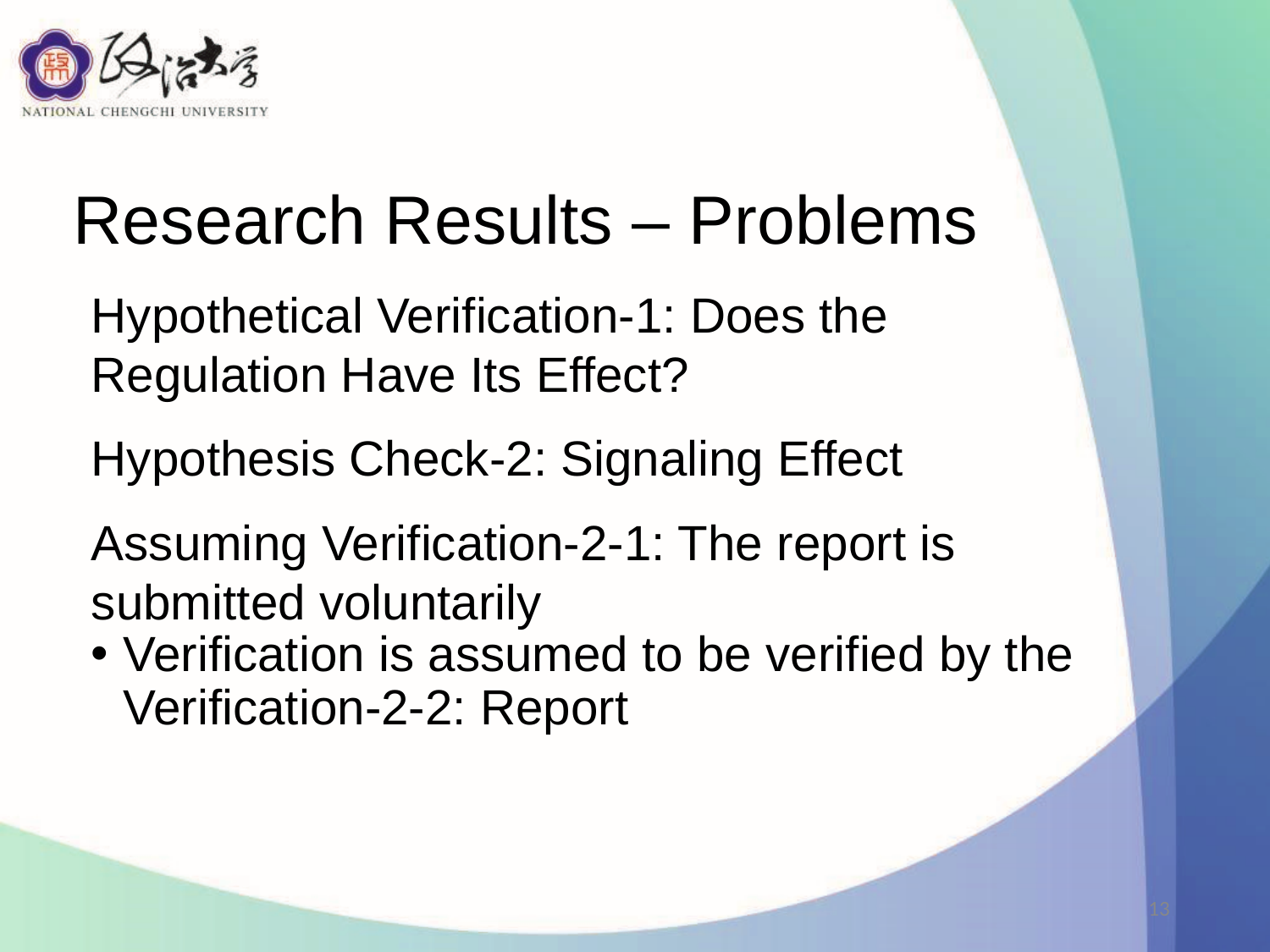

# Research Results – Problems
Hypothetical Verification-1: Does the Regulation Have Its Effect?
Hypothesis Check-2: Signaling Effect
Assuming Verification-2-1: The report is submitted voluntarily
Verification is assumed to be verified by the Verification-2-2: Report
13